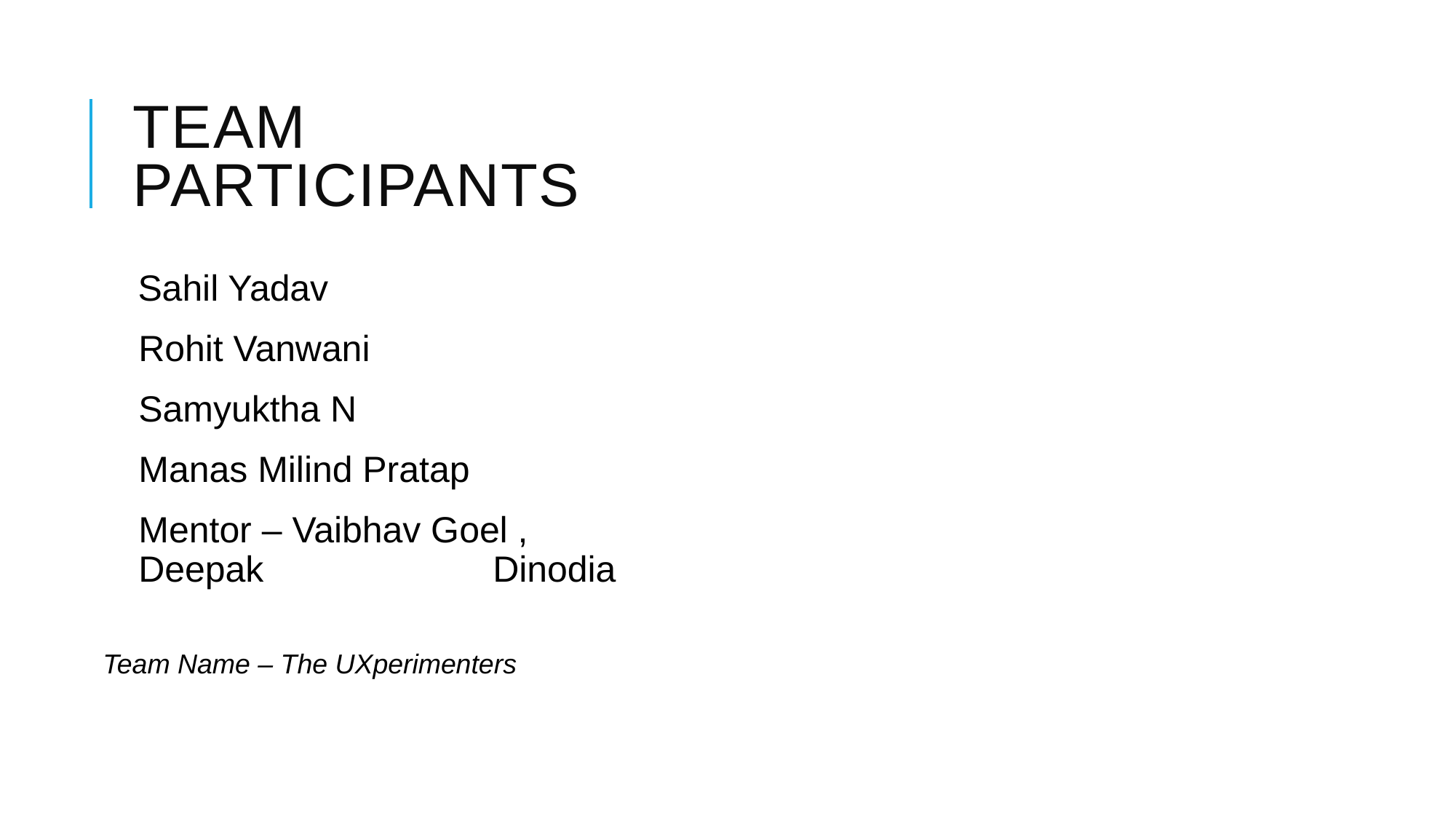

# Team participants
 Sahil Yadav
Rohit Vanwani
Samyuktha N
Manas Milind Pratap
Mentor – Vaibhav Goel , Deepak                    Dinodia
Team Name – The UXperimenters